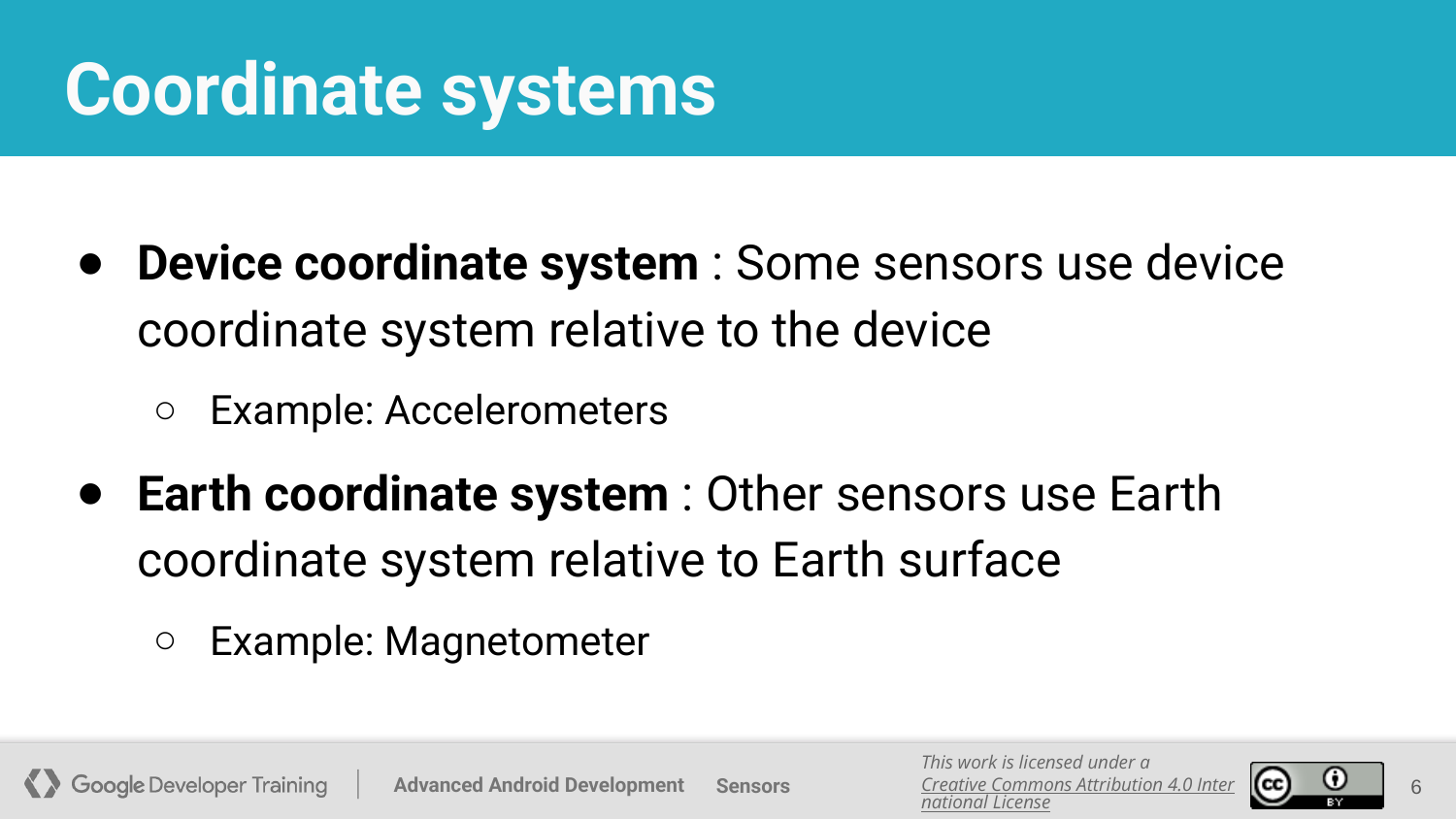

# Coordinate systems
Device coordinate system : Some sensors use device coordinate system relative to the device
Example: Accelerometers
Earth coordinate system : Other sensors use Earth coordinate system relative to Earth surface
Example: Magnetometer
6